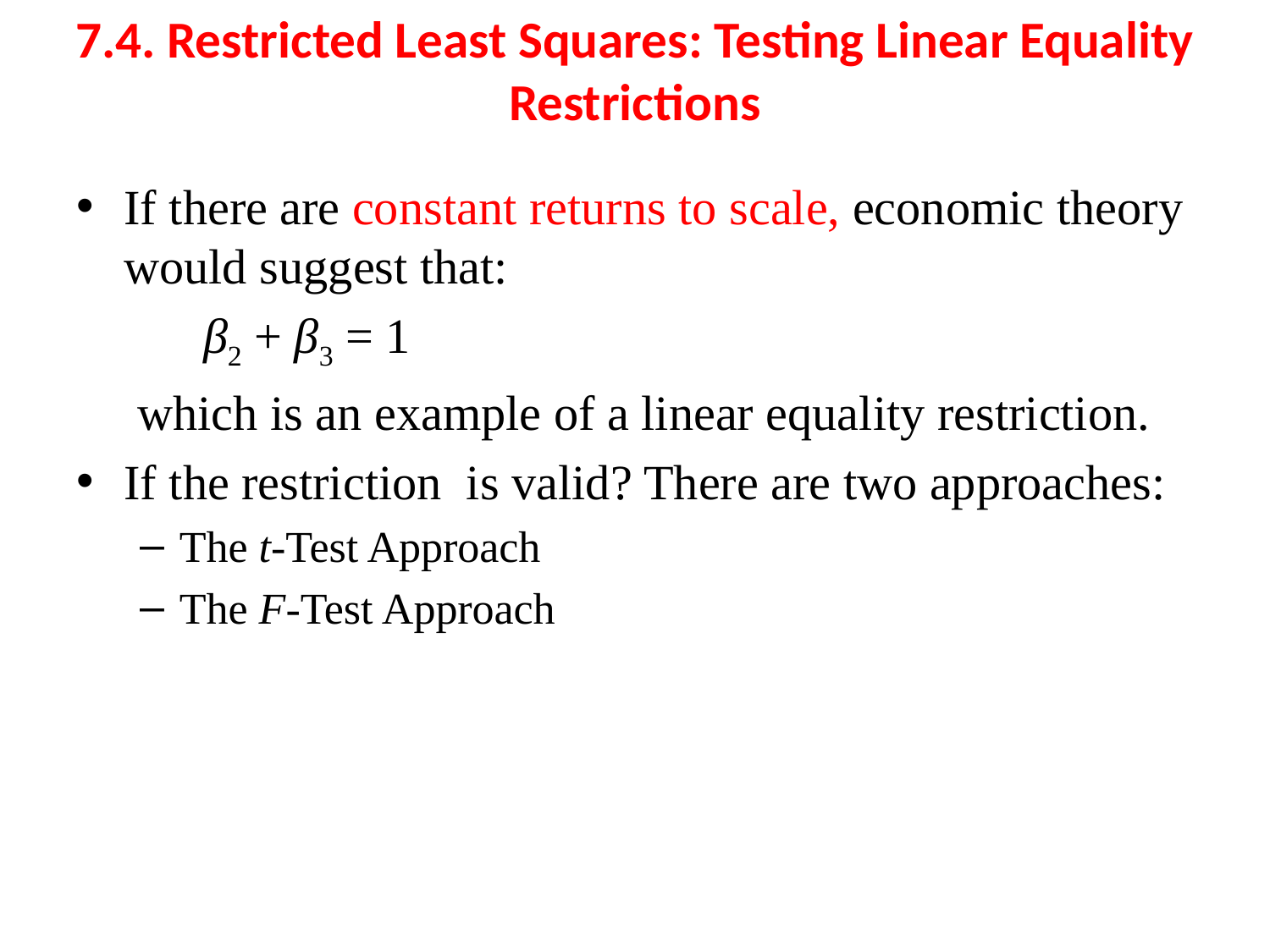

# 7.4. Restricted Least Squares: Testing Linear Equality Restrictions
If there are constant returns to scale, economic theory would suggest that:
	β2 + β3 = 1
     which is an example of a linear equality restriction.
If the restriction  is valid? There are two approaches:
The t-Test Approach
The F-Test Approach